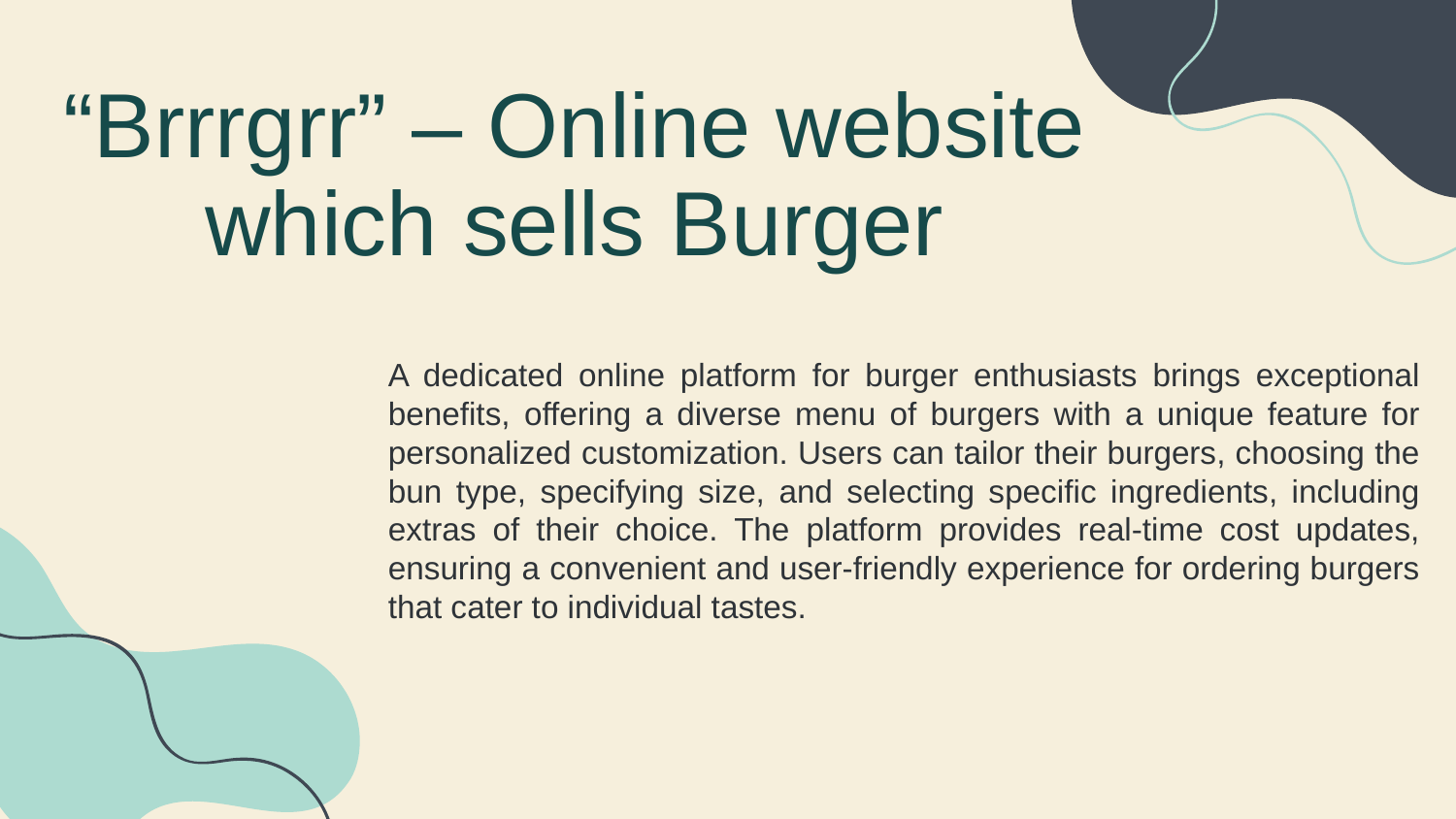

# “Brrrgrr” – Online website which sells Burger

A dedicated online platform for burger enthusiasts brings exceptional benefits, offering a diverse menu of burgers with a unique feature for personalized customization. Users can tailor their burgers, choosing the bun type, specifying size, and selecting specific ingredients, including extras of their choice. The platform provides real-time cost updates, ensuring a convenient and user-friendly experience for ordering burgers that cater to individual tastes.